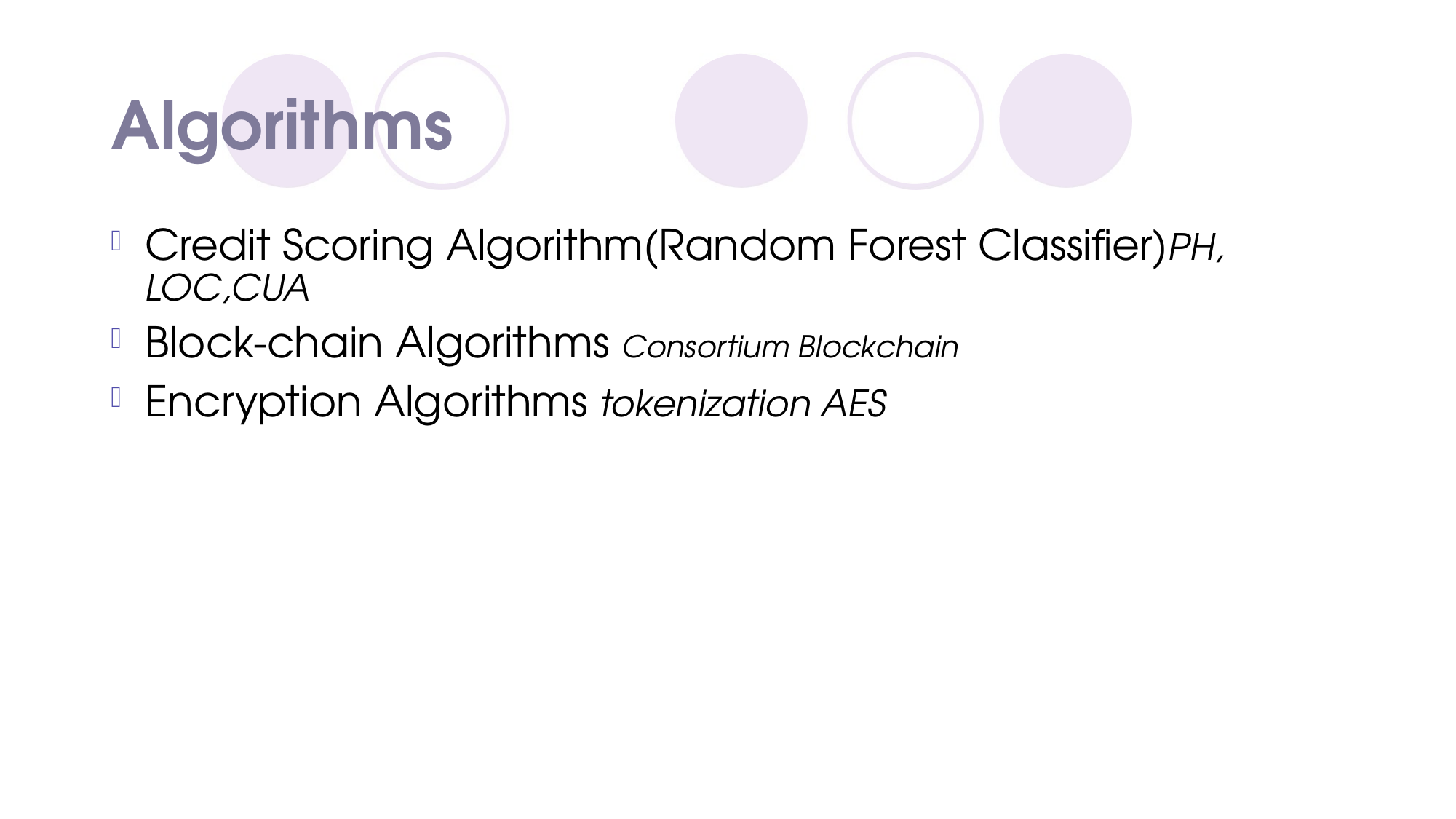

# Algorithms
Credit Scoring Algorithm(Random Forest Classifier)PH, LOC,CUA
Block-chain Algorithms Consortium Blockchain
Encryption Algorithms tokenization AES